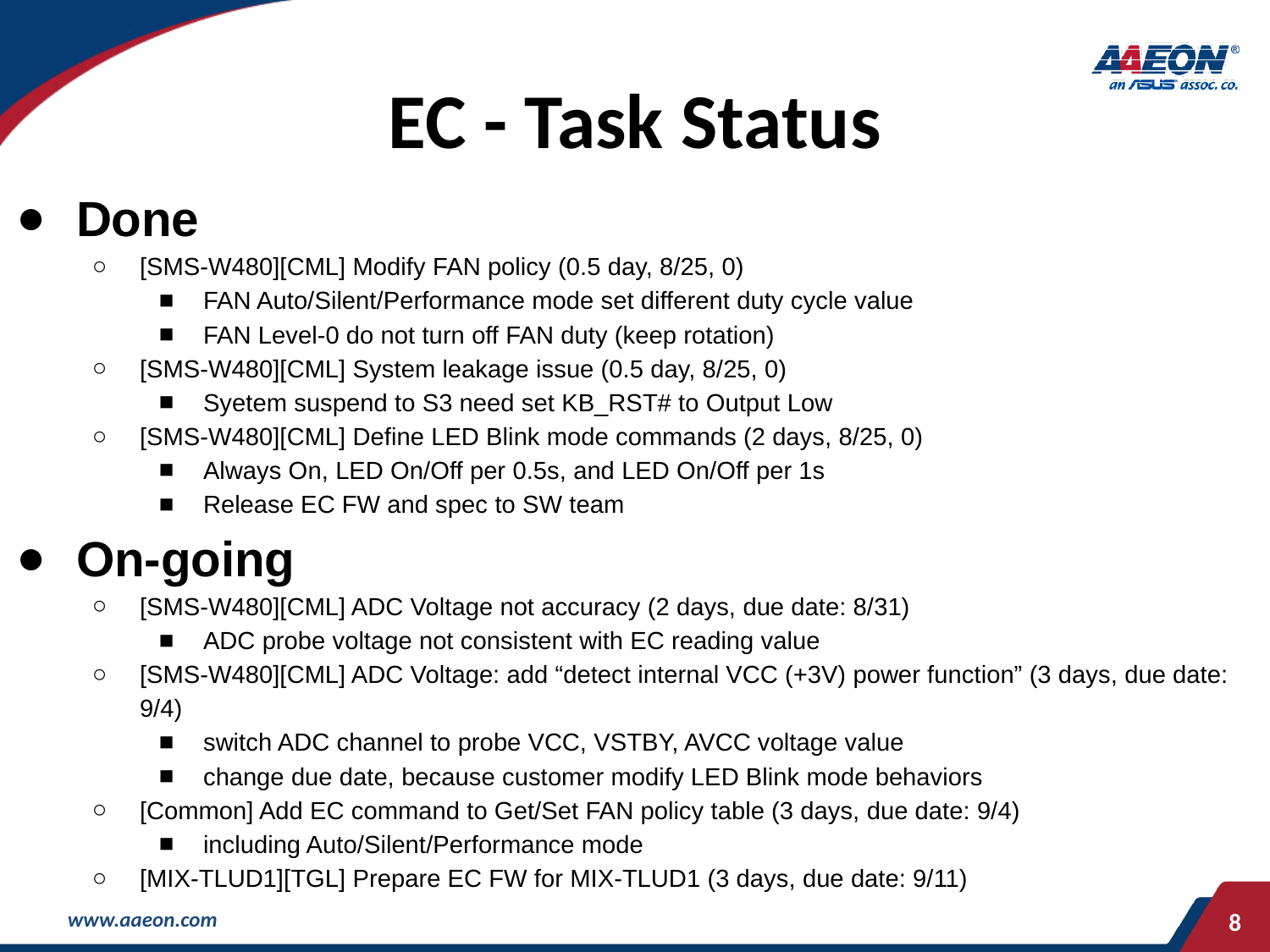

# EC - Task Status
Done
[SMS-W480][CML] Modify FAN policy (0.5 day, 8/25, 0)
FAN Auto/Silent/Performance mode set different duty cycle value
FAN Level-0 do not turn off FAN duty (keep rotation)
[SMS-W480][CML] System leakage issue (0.5 day, 8/25, 0)
Syetem suspend to S3 need set KB_RST# to Output Low
[SMS-W480][CML] Define LED Blink mode commands (2 days, 8/25, 0)
Always On, LED On/Off per 0.5s, and LED On/Off per 1s
Release EC FW and spec to SW team
On-going
[SMS-W480][CML] ADC Voltage not accuracy (2 days, due date: 8/31)
ADC probe voltage not consistent with EC reading value
[SMS-W480][CML] ADC Voltage: add “detect internal VCC (+3V) power function” (3 days, due date: 9/4)
switch ADC channel to probe VCC, VSTBY, AVCC voltage value
change due date, because customer modify LED Blink mode behaviors
[Common] Add EC command to Get/Set FAN policy table (3 days, due date: 9/4)
including Auto/Silent/Performance mode
[MIX-TLUD1][TGL] Prepare EC FW for MIX-TLUD1 (3 days, due date: 9/11)
8